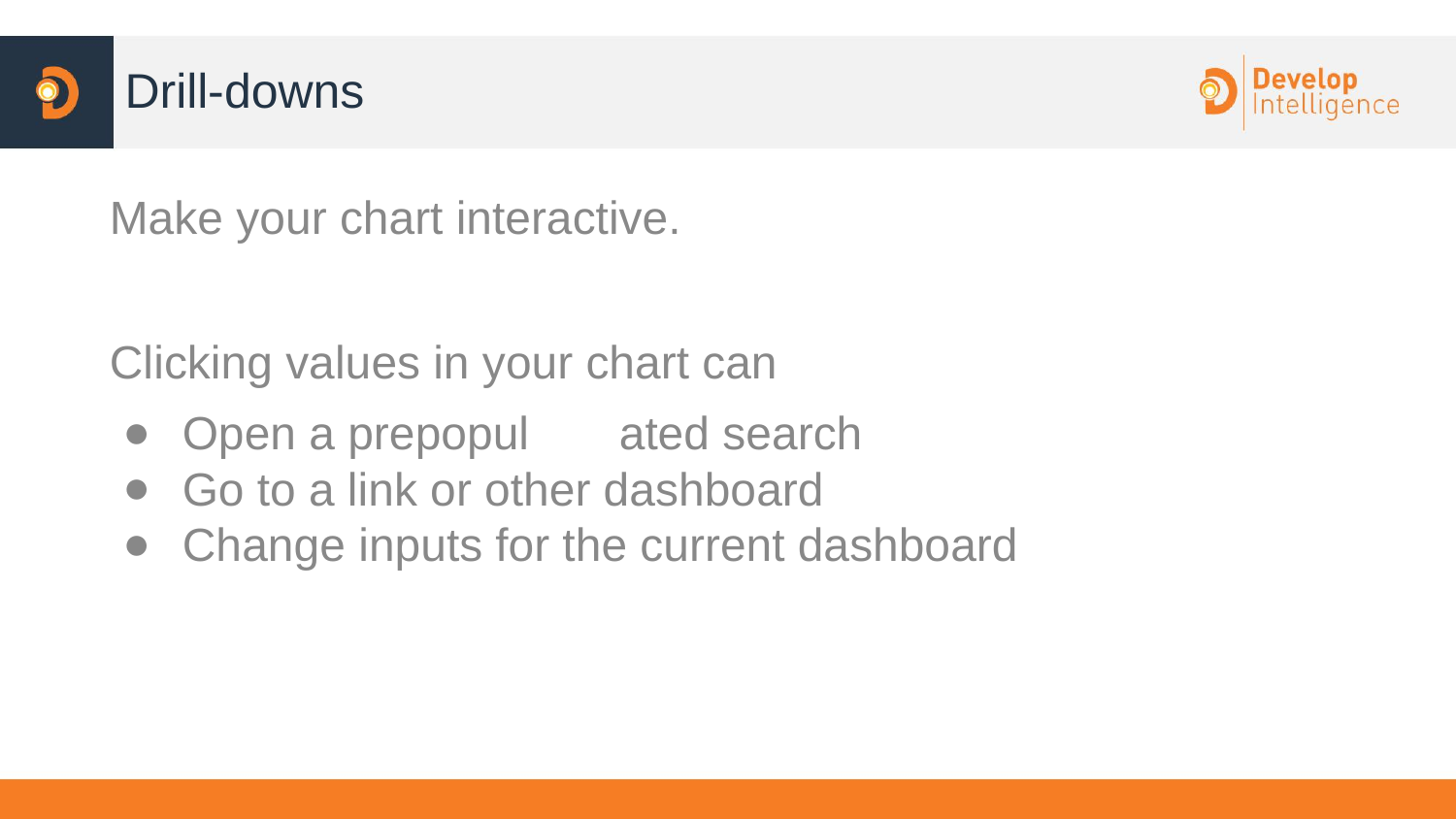

# Drill-downs
Make your chart interactive.

Clicking values in your chart can
Open a prepopul	ated search
Go to a link or other dashboard
Change inputs for the current dashboard